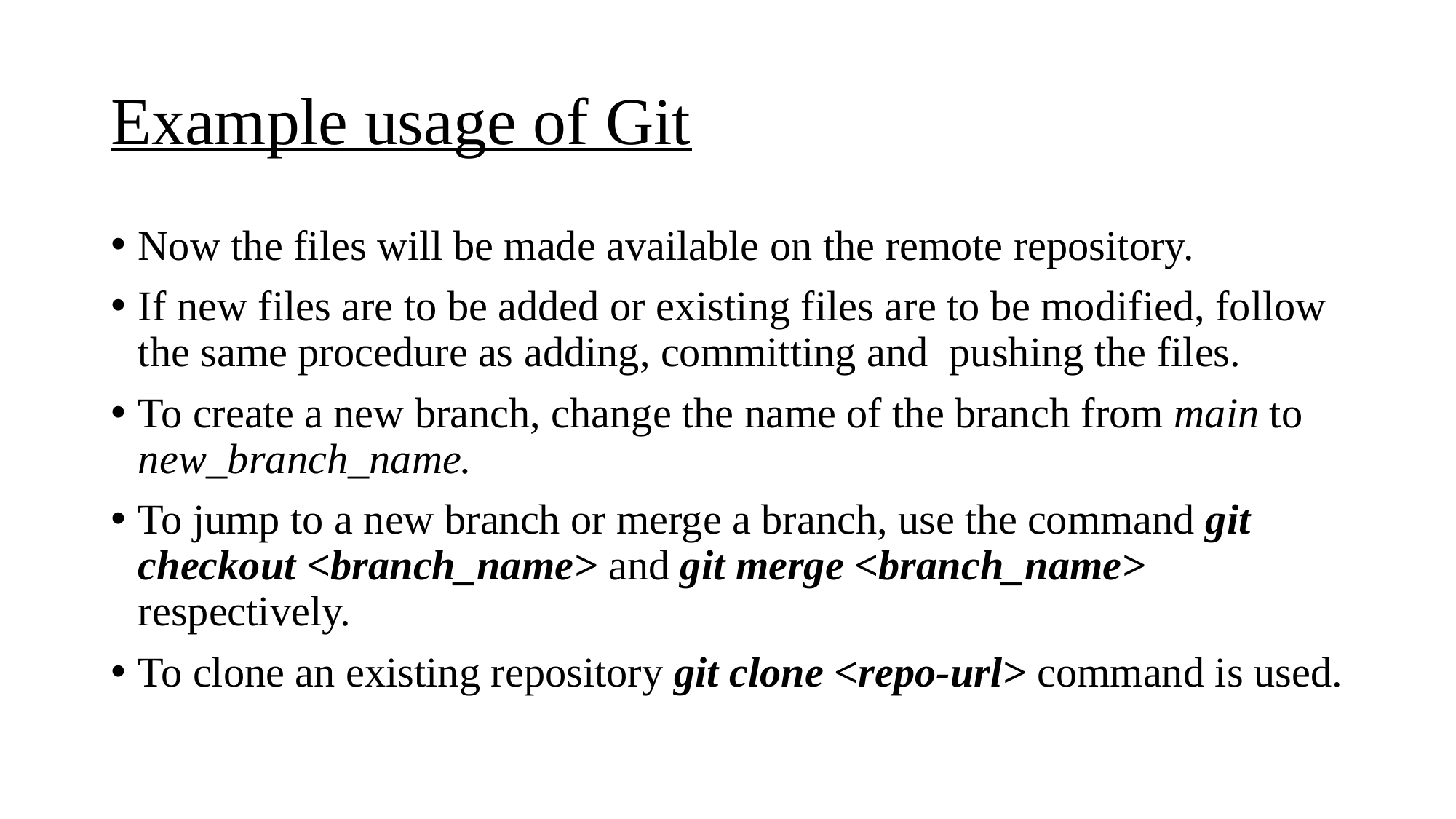

# Example usage of Git
Now the files will be made available on the remote repository.
If new files are to be added or existing files are to be modified, follow the same procedure as adding, committing and  pushing the files.
To create a new branch, change the name of the branch from main to new_branch_name.
To jump to a new branch or merge a branch, use the command git checkout <branch_name> and git merge <branch_name> respectively.
To clone an existing repository git clone <repo-url> command is used.